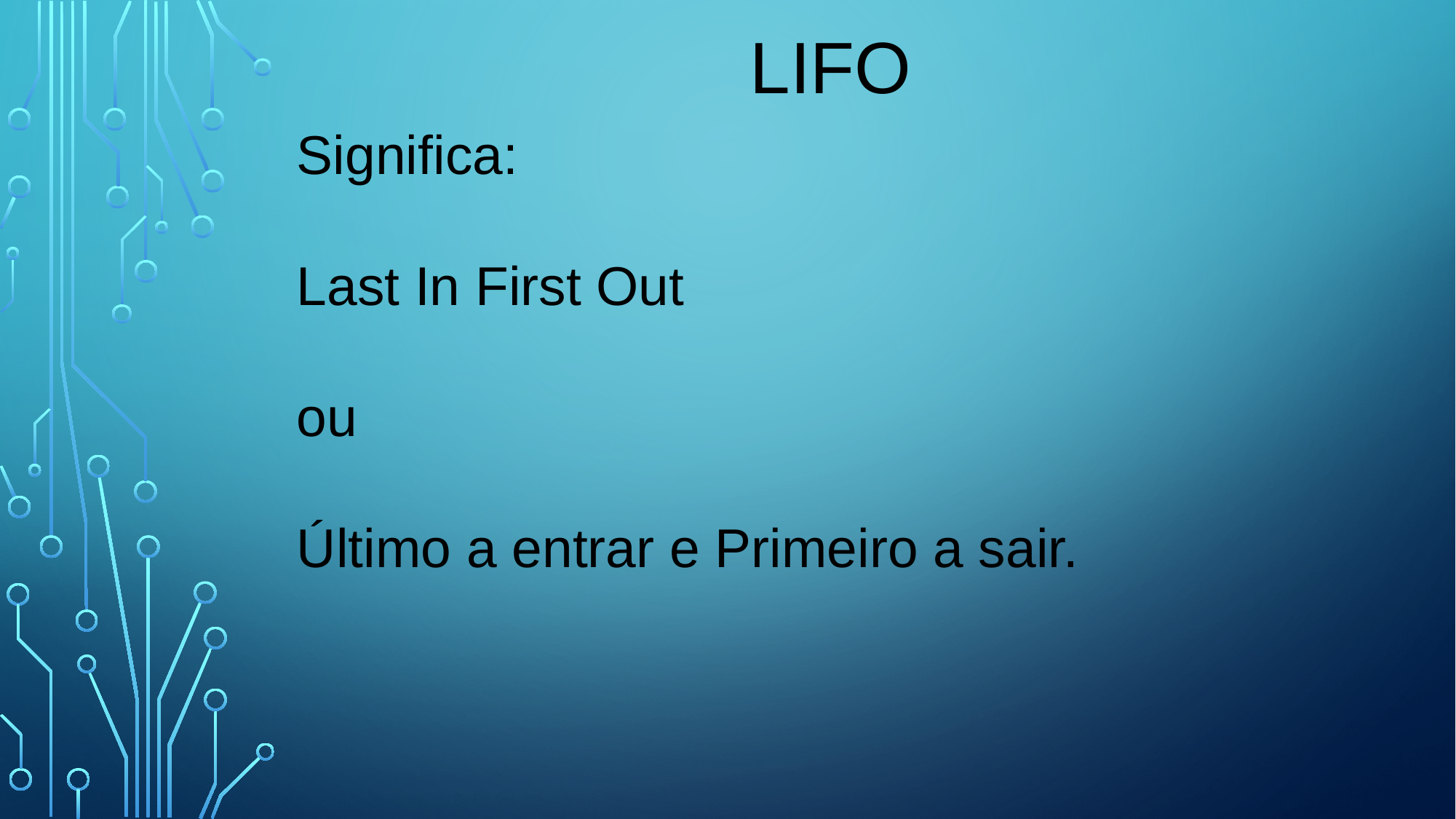

# LIFO
Significa:

Last In First Out

ou

Último a entrar e Primeiro a sair.